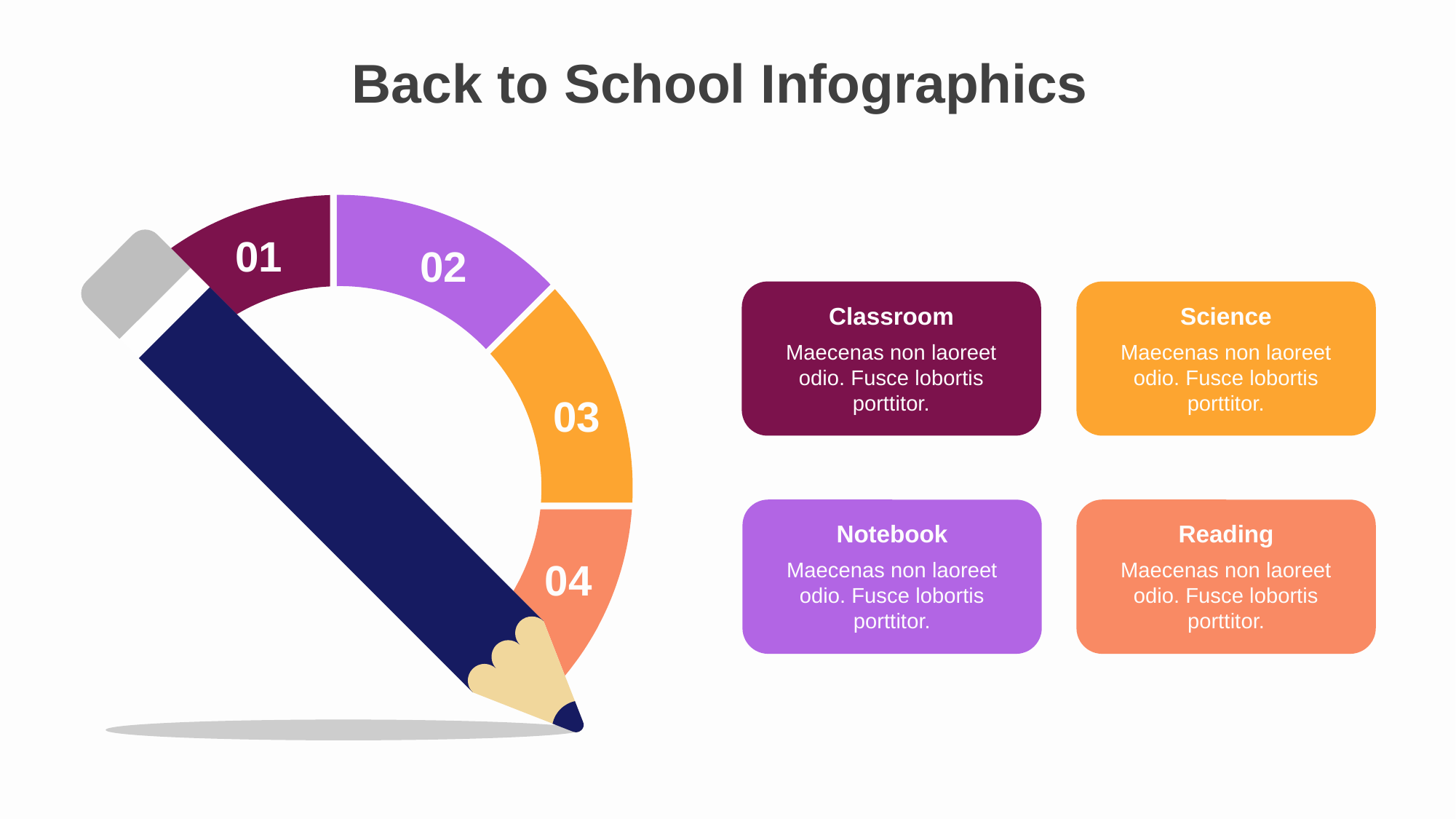

01

02

03

04

Classroom
Maecenas non laoreet odio. Fusce lobortis porttitor.

Science
Maecenas non laoreet odio. Fusce lobortis porttitor.

Notebook
Maecenas non laoreet odio. Fusce lobortis porttitor.

Reading
Maecenas non laoreet odio. Fusce lobortis porttitor.